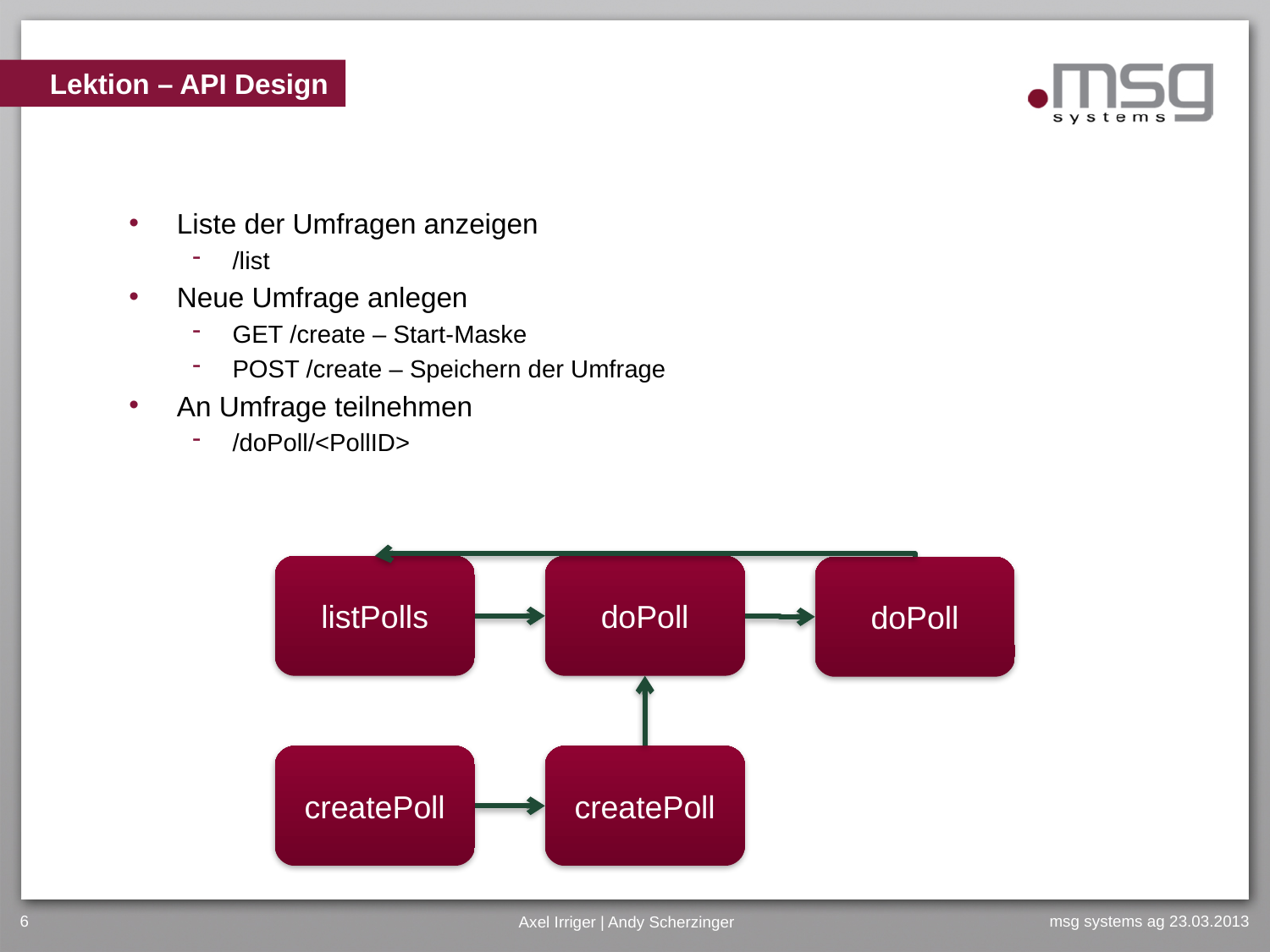

# Lektion – API Design
Liste der Umfragen anzeigen
/list
Neue Umfrage anlegen
GET /create – Start-Maske
POST /create – Speichern der Umfrage
An Umfrage teilnehmen
/doPoll/<PollID>
listPolls
doPoll
doPoll
createPoll
createPoll
6
Axel Irriger | Andy Scherzinger
msg systems ag 23.03.2013